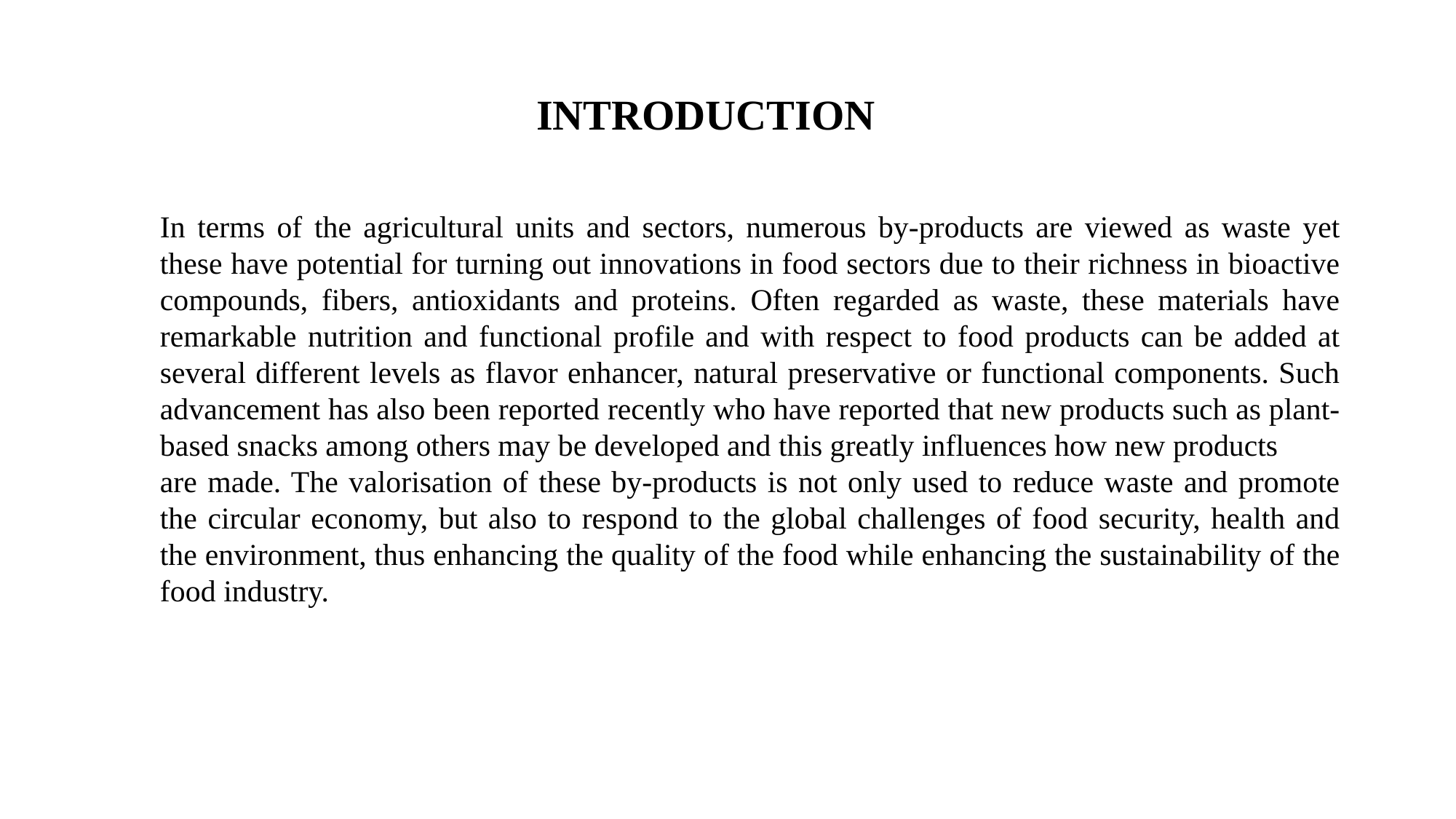

# INTRODUCTION
In terms of the agricultural units and sectors, numerous by-products are viewed as waste yet these have potential for turning out innovations in food sectors due to their richness in bioactive compounds, fibers, antioxidants and proteins. Often regarded as waste, these materials have remarkable nutrition and functional profile and with respect to food products can be added at several different levels as flavor enhancer, natural preservative or functional components. Such advancement has also been reported recently who have reported that new products such as plant-based snacks among others may be developed and this greatly influences how new products
are made. The valorisation of these by-products is not only used to reduce waste and promote the circular economy, but also to respond to the global challenges of food security, health and the environment, thus enhancing the quality of the food while enhancing the sustainability of the food industry.